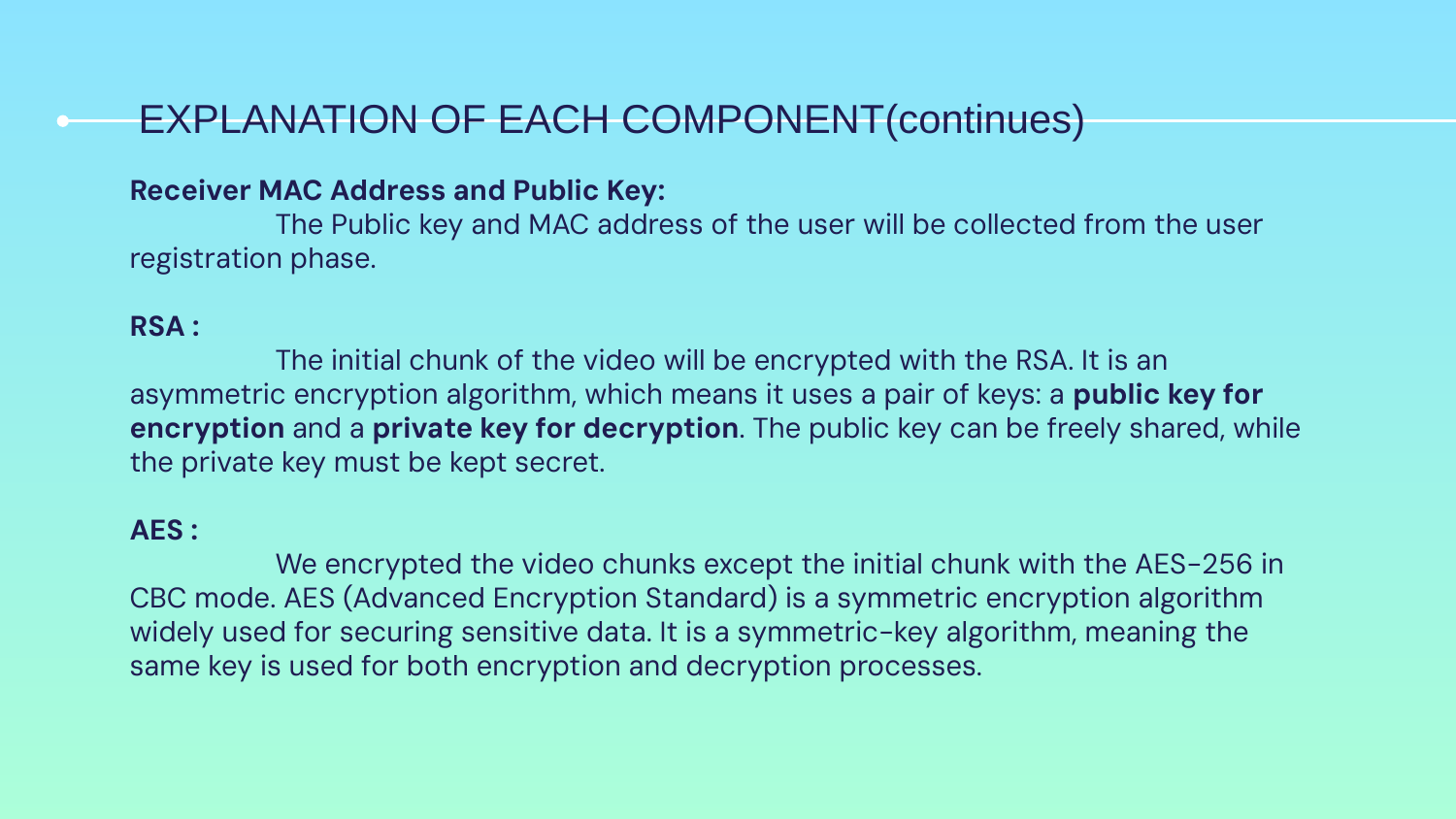

# EXPLANATION OF EACH COMPONENT(continues)
Receiver MAC Address and Public Key:
	The Public key and MAC address of the user will be collected from the user registration phase.

RSA :
	The initial chunk of the video will be encrypted with the RSA. It is an asymmetric encryption algorithm, which means it uses a pair of keys: a public key for encryption and a private key for decryption. The public key can be freely shared, while the private key must be kept secret.

AES :
	We encrypted the video chunks except the initial chunk with the AES-256 in CBC mode. AES (Advanced Encryption Standard) is a symmetric encryption algorithm widely used for securing sensitive data. It is a symmetric-key algorithm, meaning the same key is used for both encryption and decryption processes.